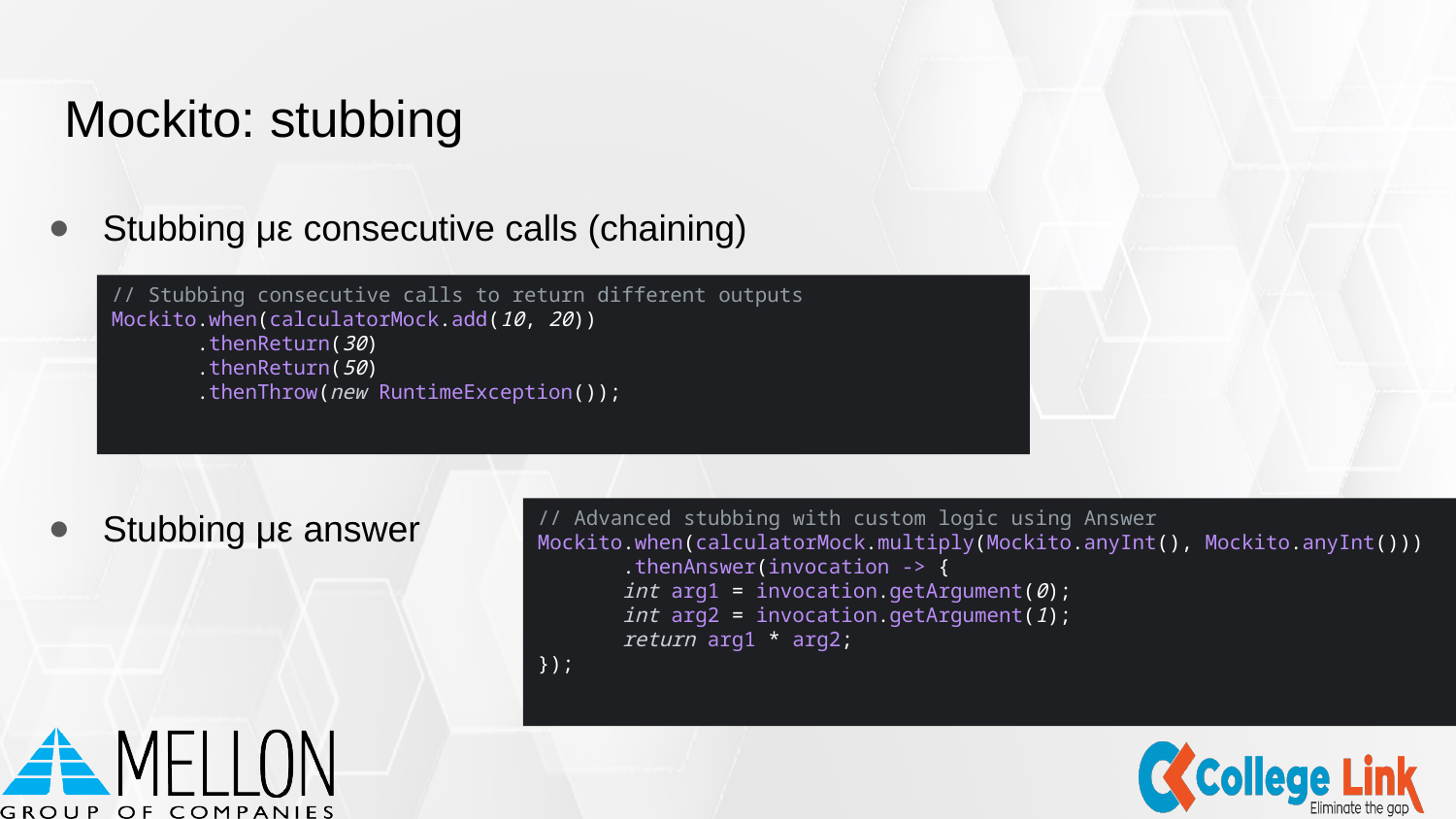

# Mockito: stubbing
Stubbing με consecutive calls (chaining)

Stubbing με answer

// Stubbing consecutive calls to return different outputs
Mockito.when(calculatorMock.add(10, 20))
       .thenReturn(30)
       .thenReturn(50)
       .thenThrow(new RuntimeException());
// Advanced stubbing with custom logic using Answer
Mockito.when(calculatorMock.multiply(Mockito.anyInt(), Mockito.anyInt()))
       .thenAnswer(invocation -> {
       int arg1 = invocation.getArgument(0);
       int arg2 = invocation.getArgument(1);
       return arg1 * arg2;
});